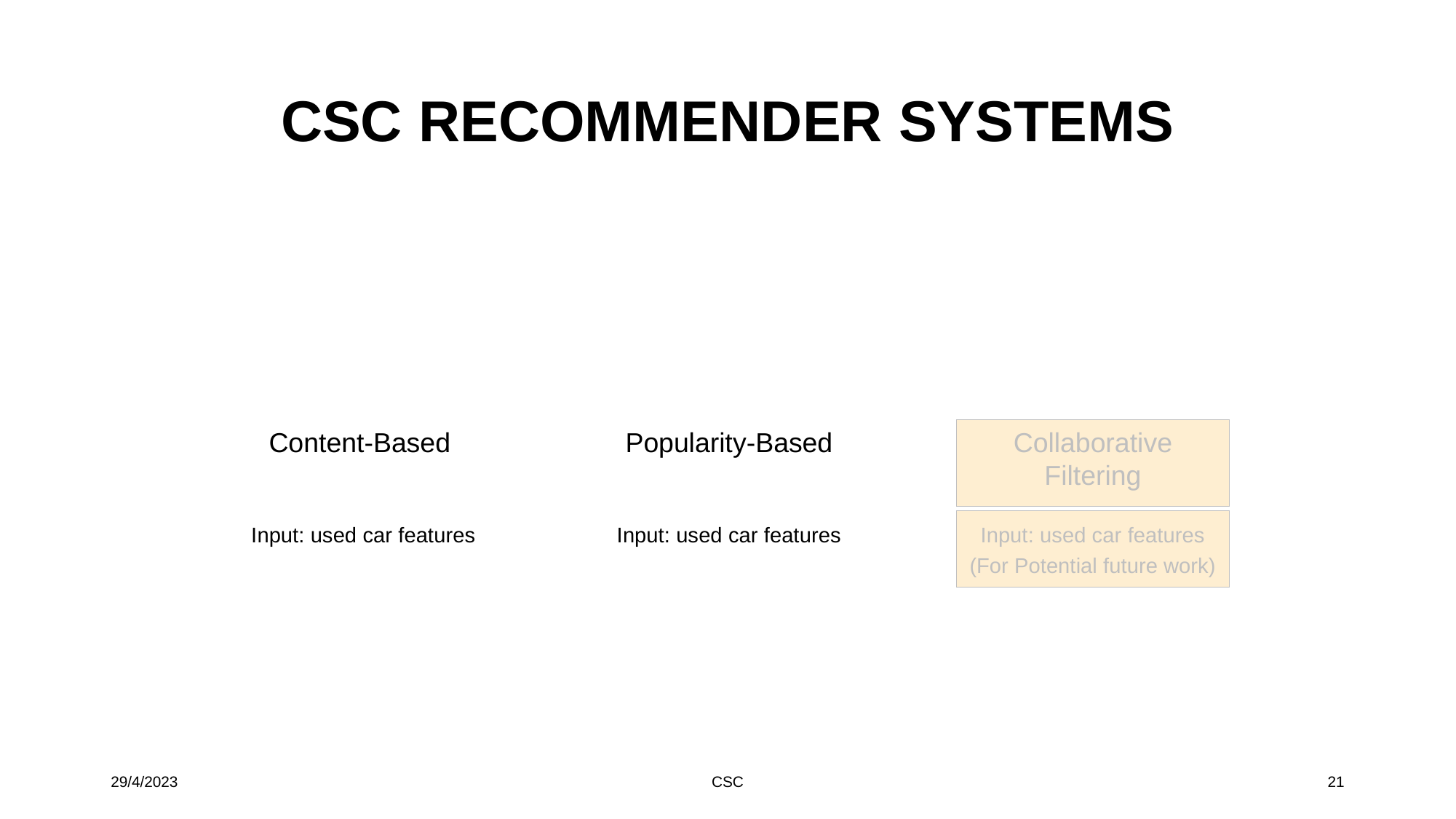

# CSC Recommender systems

Content-Based
Popularity-Based
Collaborative Filtering
Input: used car features
Input: used car features

Input: used car features
(For Potential future work)
29/4/2023
CSC
21